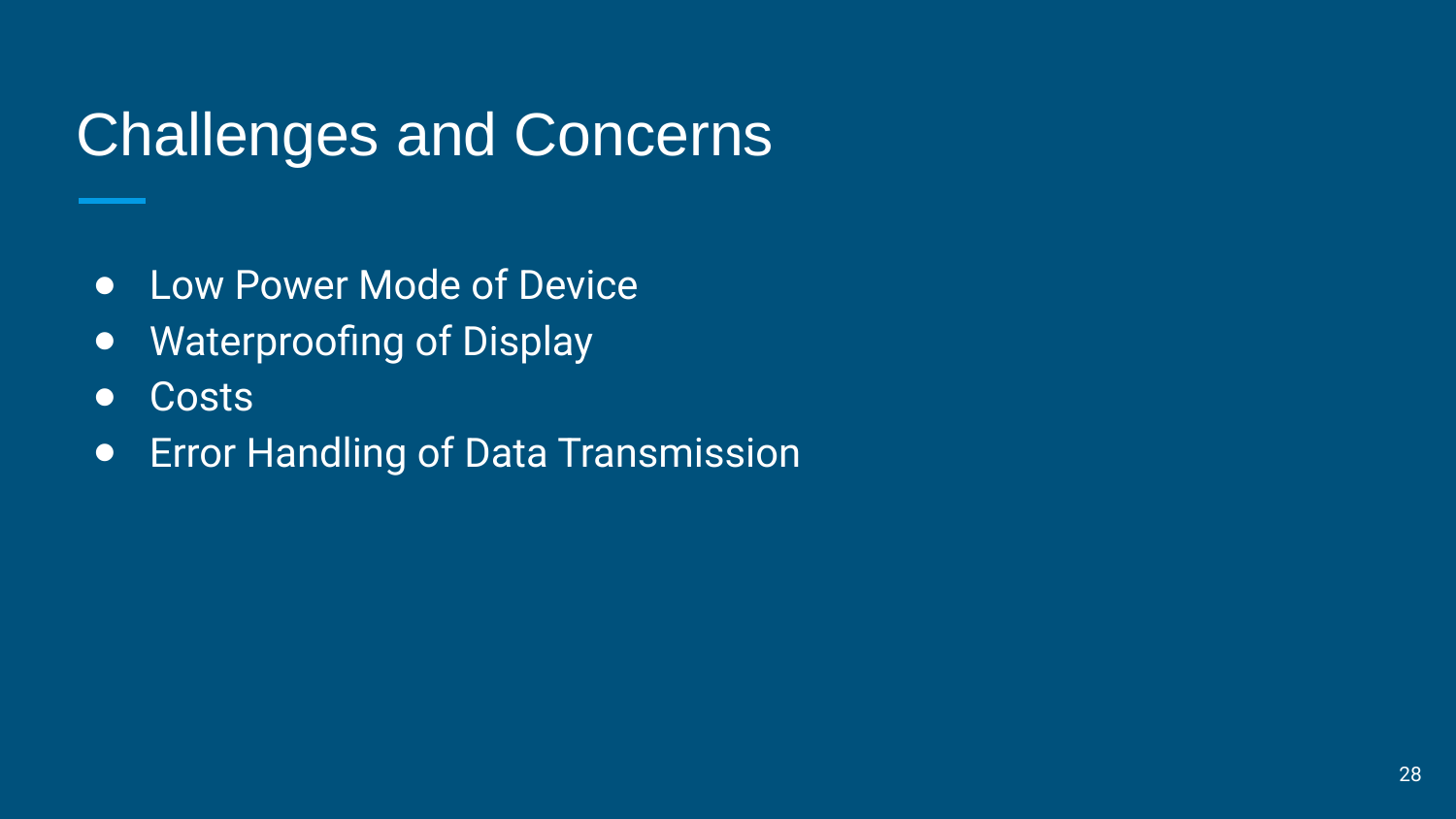

# Challenges and Concerns
Low Power Mode of Device
Waterproofing of Display
Costs
Error Handling of Data Transmission
28